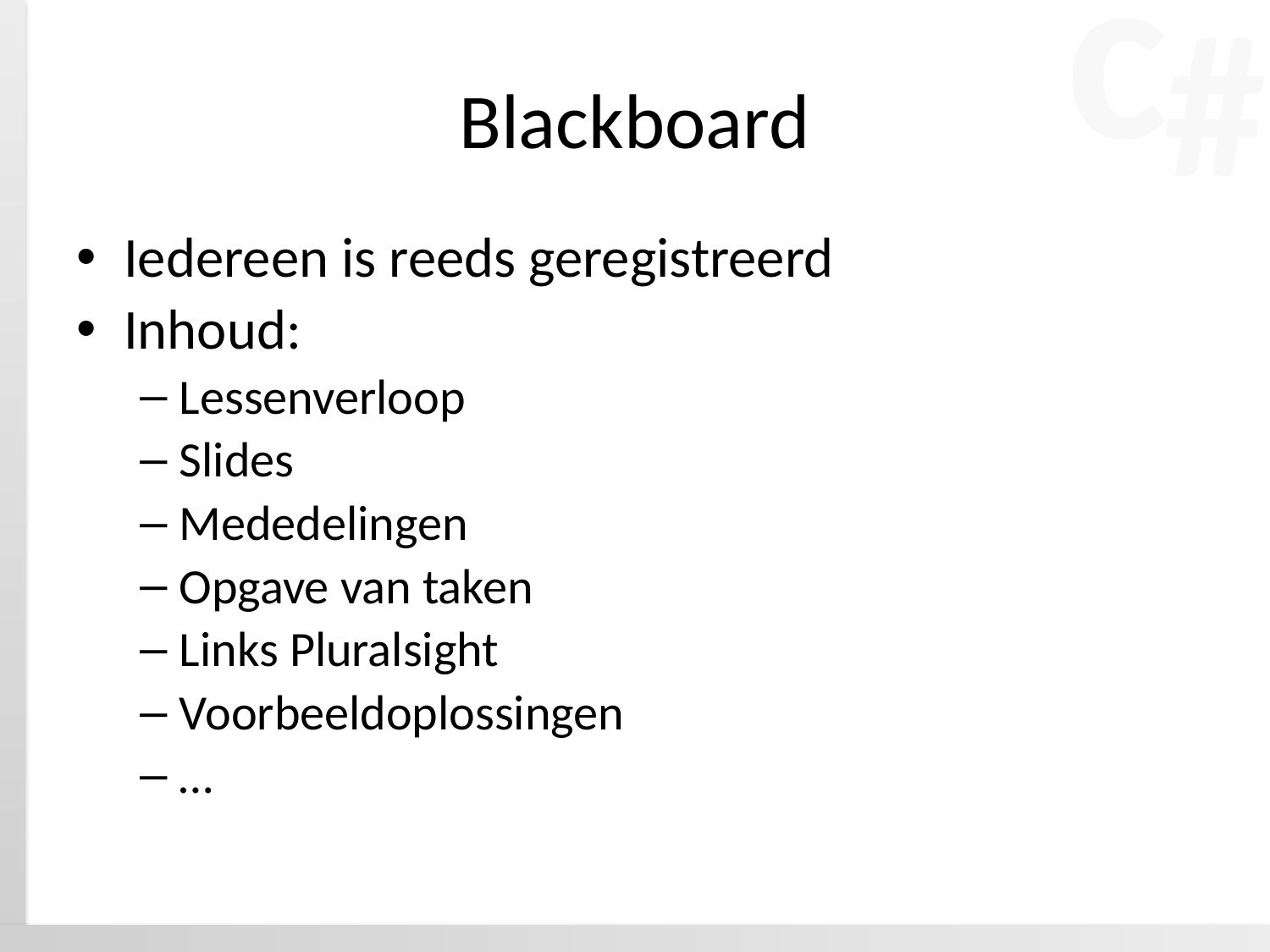

# Blackboard
Iedereen is reeds geregistreerd
Inhoud:
Lessenverloop
Slides
Mededelingen
Opgave van taken
Links Pluralsight
Voorbeeldoplossingen
…